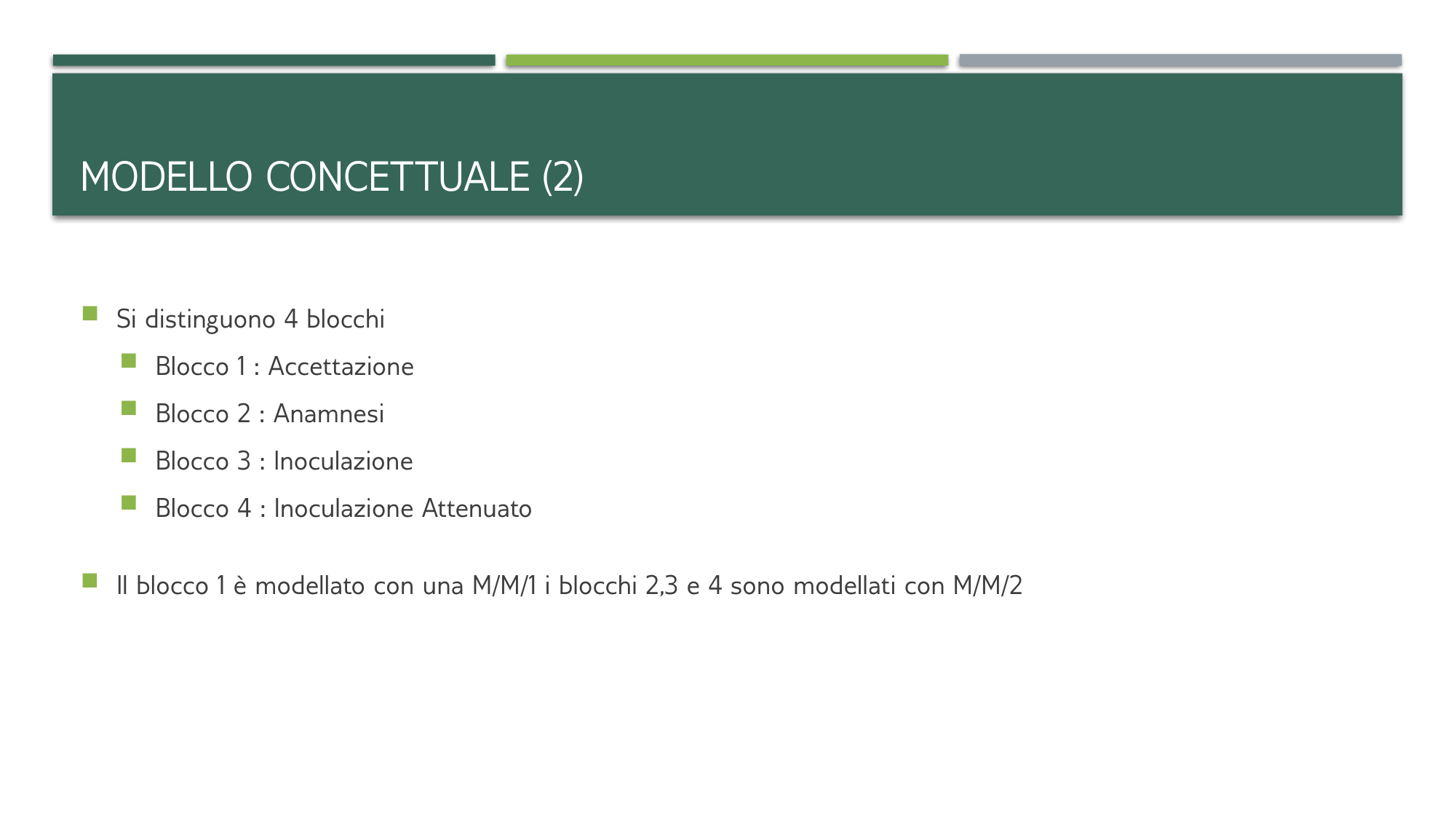

# Modello concettuale (2)
Si distinguono 4 blocchi
Blocco 1 : Accettazione
Blocco 2 : Anamnesi
Blocco 3 : Inoculazione
Blocco 4 : Inoculazione Attenuato
Il blocco 1 è modellato con una M/M/1 i blocchi 2,3 e 4 sono modellati con M/M/2